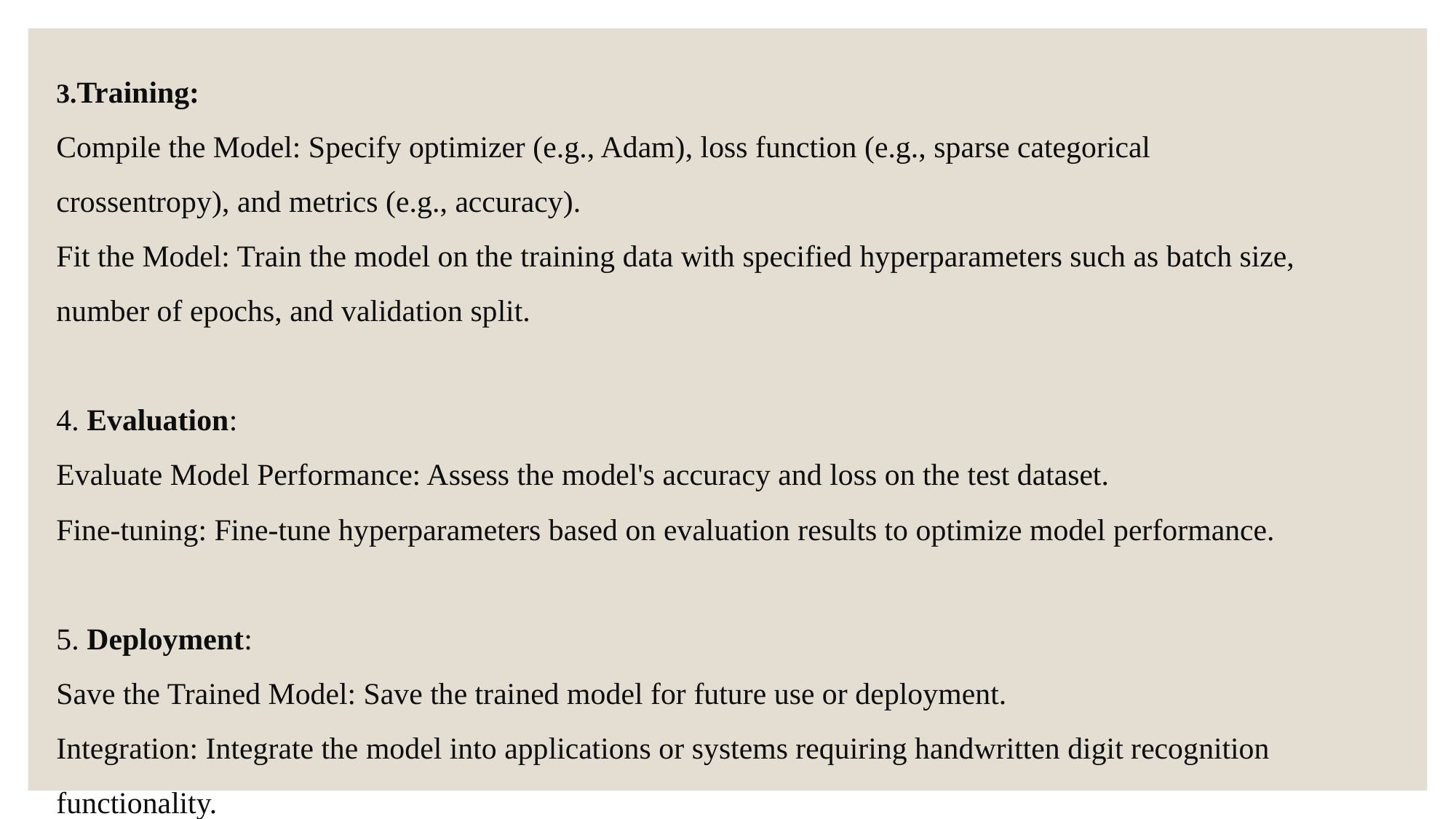

# 3.Training: Compile the Model: Specify optimizer (e.g., Adam), loss function (e.g., sparse categorical crossentropy), and metrics (e.g., accuracy). Fit the Model: Train the model on the training data with specified hyperparameters such as batch size, number of epochs, and validation split. 4. Evaluation: Evaluate Model Performance: Assess the model's accuracy and loss on the test dataset. Fine-tuning: Fine-tune hyperparameters based on evaluation results to optimize model performance. 5. Deployment: Save the Trained Model: Save the trained model for future use or deployment. Integration: Integrate the model into applications or systems requiring handwritten digit recognition functionality.